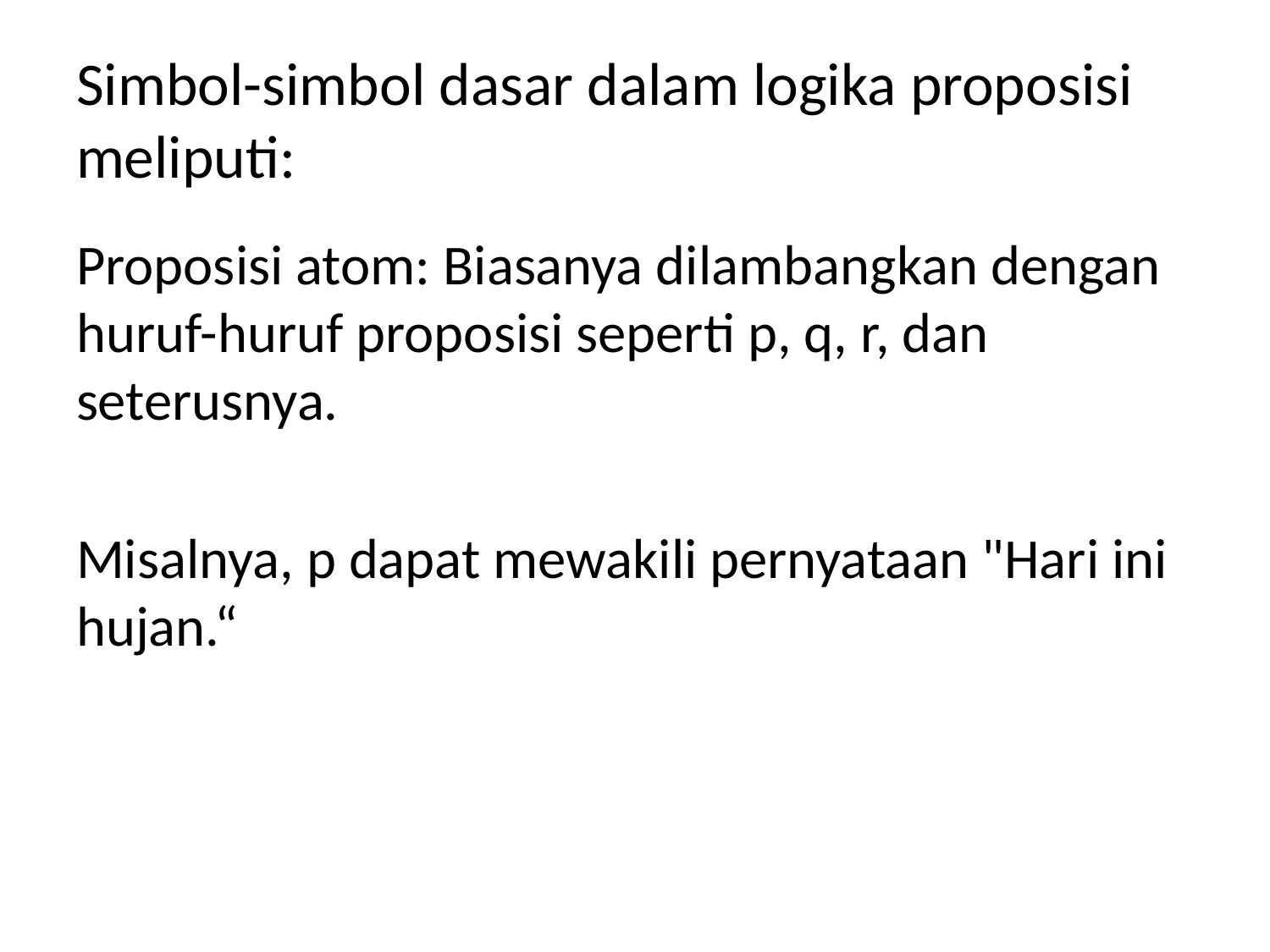

# Simbol-simbol dasar dalam logika proposisi meliputi:
Proposisi atom: Biasanya dilambangkan dengan huruf-huruf proposisi seperti p, q, r, dan seterusnya.

Misalnya, p dapat mewakili pernyataan "Hari ini hujan.“